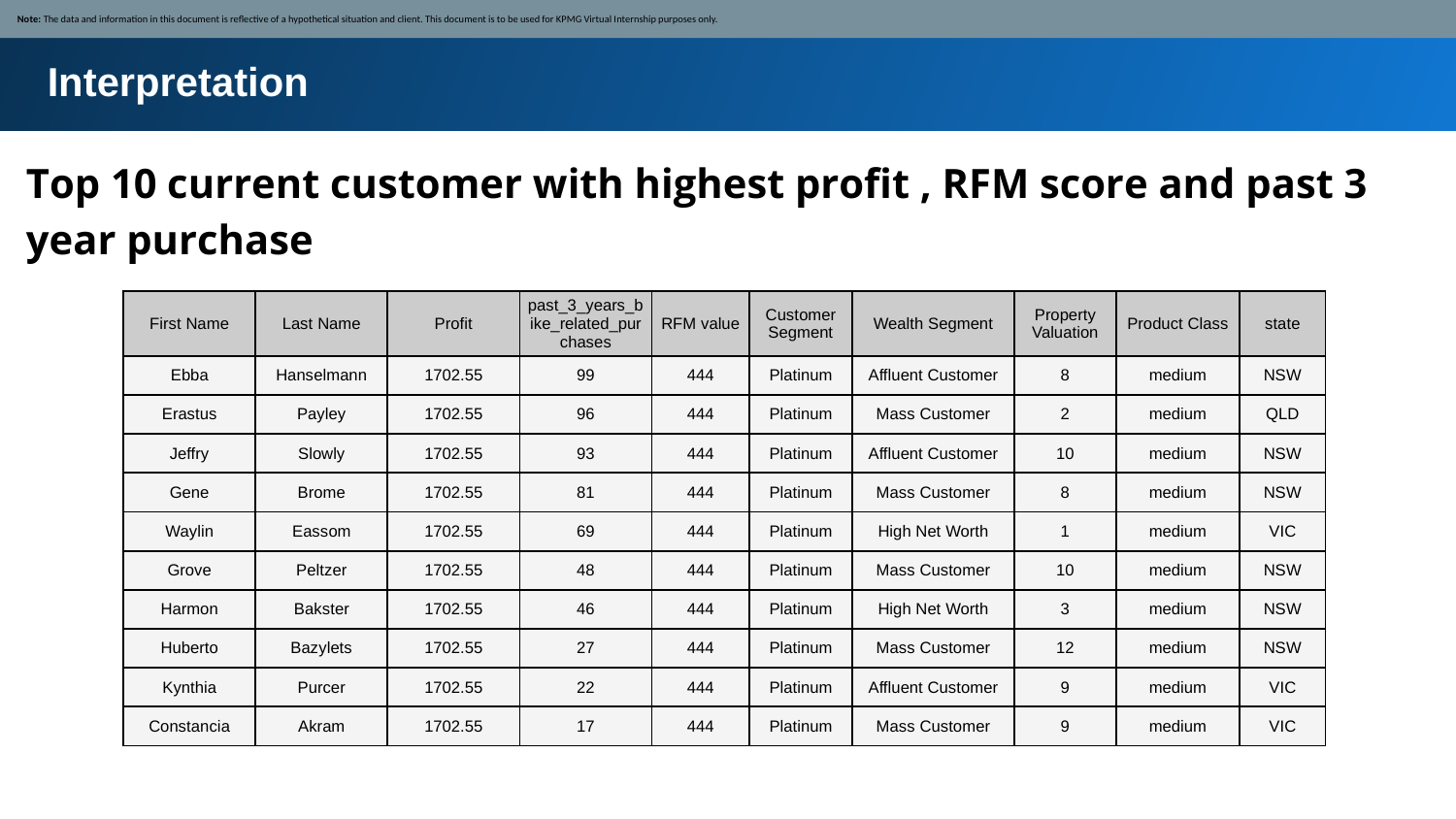

Note: The data and information in this document is reflective of a hypothetical situation and client. This document is to be used for KPMG Virtual Internship purposes only.

Interpretation
Top 10 current customer with highest profit , RFM score and past 3 year purchase
| First Name | Last Name | Profit | past\_3\_years\_bike\_related\_purchases | RFM value | Customer Segment | Wealth Segment | Property Valuation | Product Class | state |
| --- | --- | --- | --- | --- | --- | --- | --- | --- | --- |
| Ebba | Hanselmann | 1702.55 | 99 | 444 | Platinum | Affluent Customer | 8 | medium | NSW |
| Erastus | Payley | 1702.55 | 96 | 444 | Platinum | Mass Customer | 2 | medium | QLD |
| Jeffry | Slowly | 1702.55 | 93 | 444 | Platinum | Affluent Customer | 10 | medium | NSW |
| Gene | Brome | 1702.55 | 81 | 444 | Platinum | Mass Customer | 8 | medium | NSW |
| Waylin | Eassom | 1702.55 | 69 | 444 | Platinum | High Net Worth | 1 | medium | VIC |
| Grove | Peltzer | 1702.55 | 48 | 444 | Platinum | Mass Customer | 10 | medium | NSW |
| Harmon | Bakster | 1702.55 | 46 | 444 | Platinum | High Net Worth | 3 | medium | NSW |
| Huberto | Bazylets | 1702.55 | 27 | 444 | Platinum | Mass Customer | 12 | medium | NSW |
| Kynthia | Purcer | 1702.55 | 22 | 444 | Platinum | Affluent Customer | 9 | medium | VIC |
| Constancia | Akram | 1702.55 | 17 | 444 | Platinum | Mass Customer | 9 | medium | VIC |